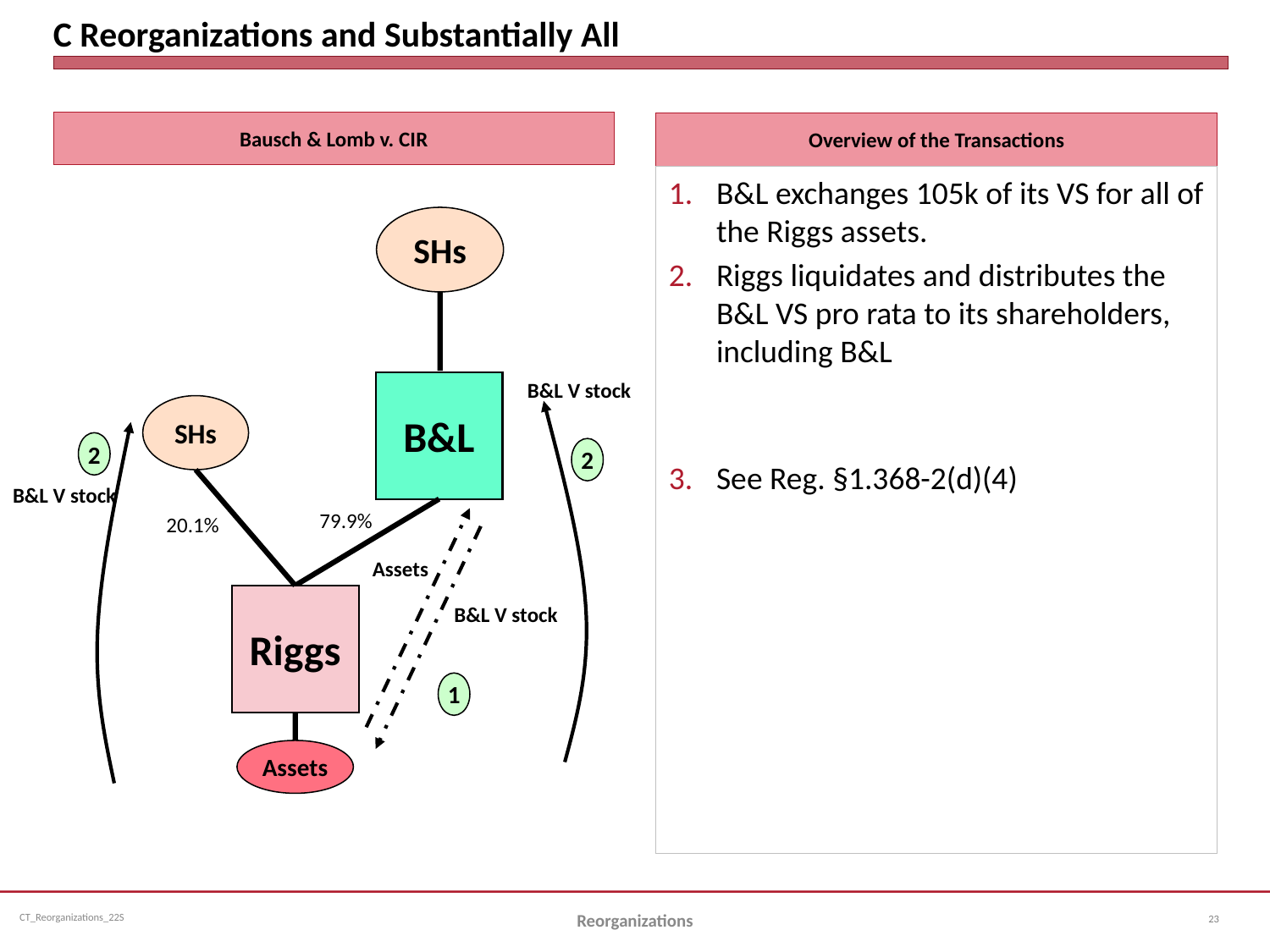

# C Reorganizations and Substantially All
Bausch & Lomb v. CIR
Overview of the Transactions
B&L exchanges 105k of its VS for all of the Riggs assets.
Riggs liquidates and distributes the B&L VS pro rata to its shareholders, including B&L

See Reg. §1.368-2(d)(4)
SHs
B&L V stock
B&L
SHs

2
2
B&L V stock
79.9%
20.1%

Assets
Riggs
B&L V stock
1
Assets
23
Reorganizations